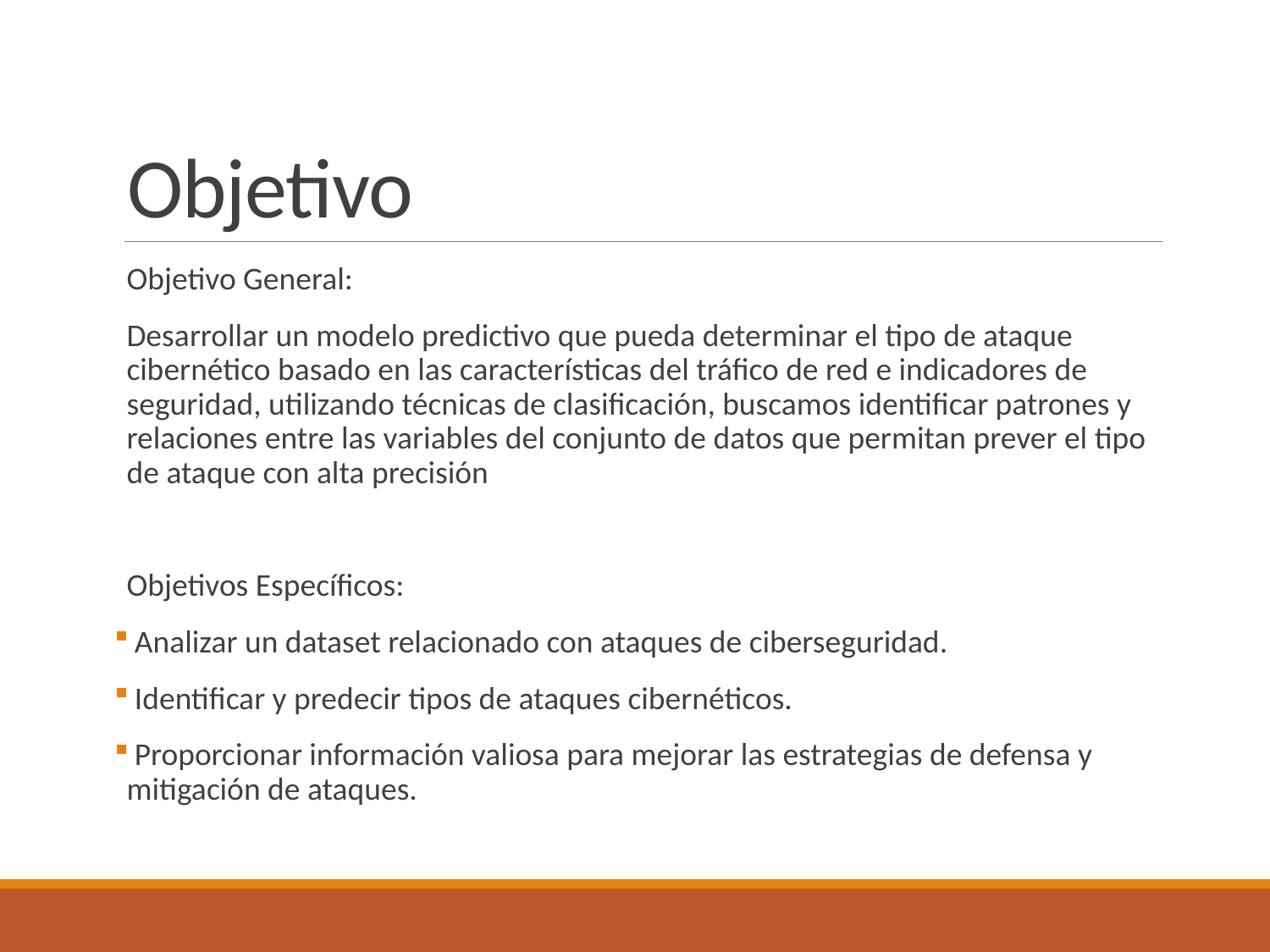

# Objetivo
Objetivo General:
Desarrollar un modelo predictivo que pueda determinar el tipo de ataque cibernético basado en las características del tráfico de red e indicadores de seguridad, utilizando técnicas de clasificación, buscamos identificar patrones y relaciones entre las variables del conjunto de datos que permitan prever el tipo de ataque con alta precisión

Objetivos Específicos:
 Analizar un dataset relacionado con ataques de ciberseguridad.
 Identificar y predecir tipos de ataques cibernéticos.
 Proporcionar información valiosa para mejorar las estrategias de defensa y mitigación de ataques.